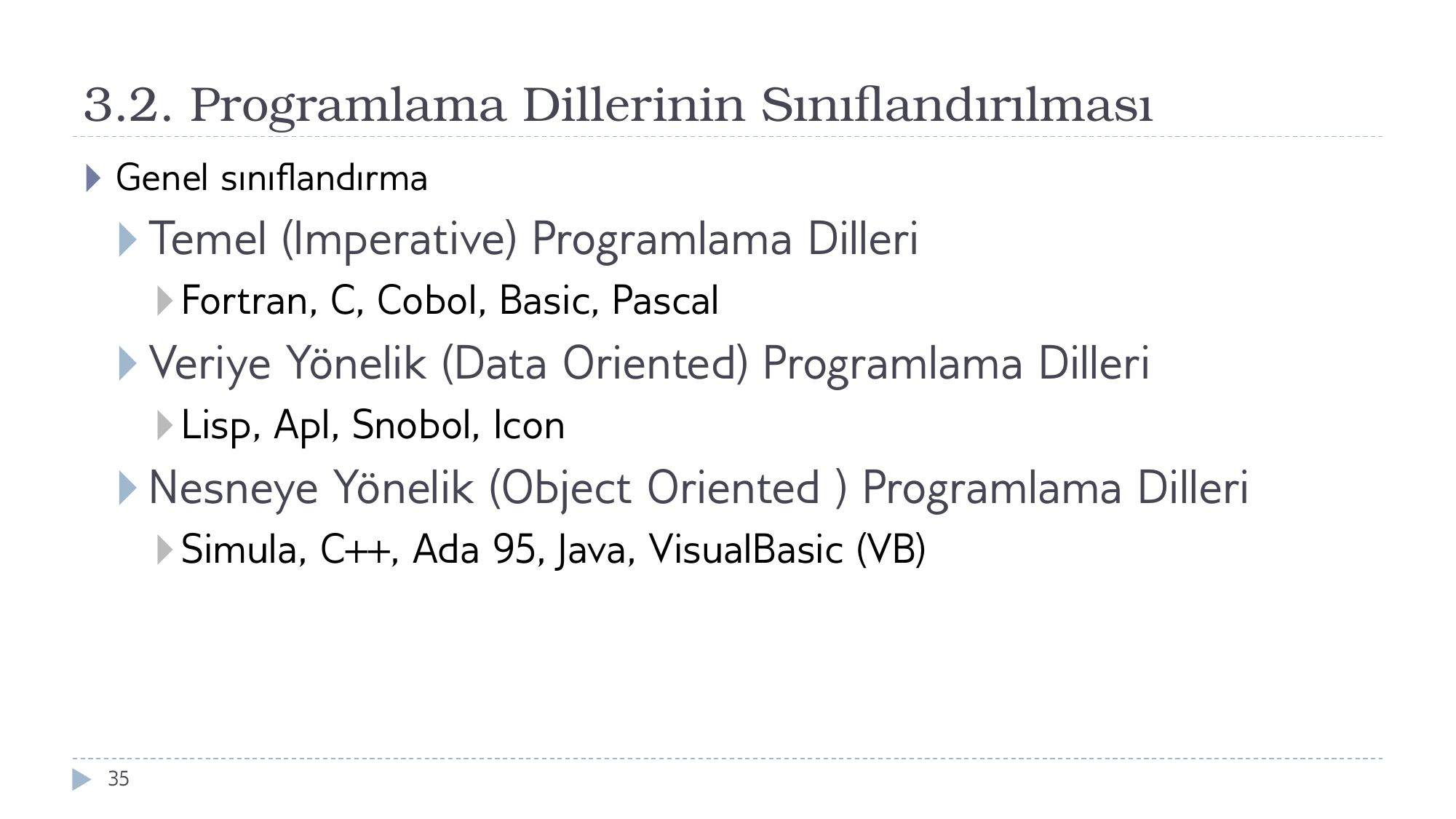

# 3.2. Programlama Dillerinin Sınıflandırılması
Genel sınıflandırma
Temel (Imperative) Programlama Dilleri
Fortran, C, Cobol, Basic, Pascal
Veriye Yönelik (Data Oriented) Programlama Dilleri
Lisp, Apl, Snobol, Icon
Nesneye Yönelik (Object Oriented ) Programlama Dilleri
Simula, C++, Ada 95, Java, VisualBasic (VB)

35